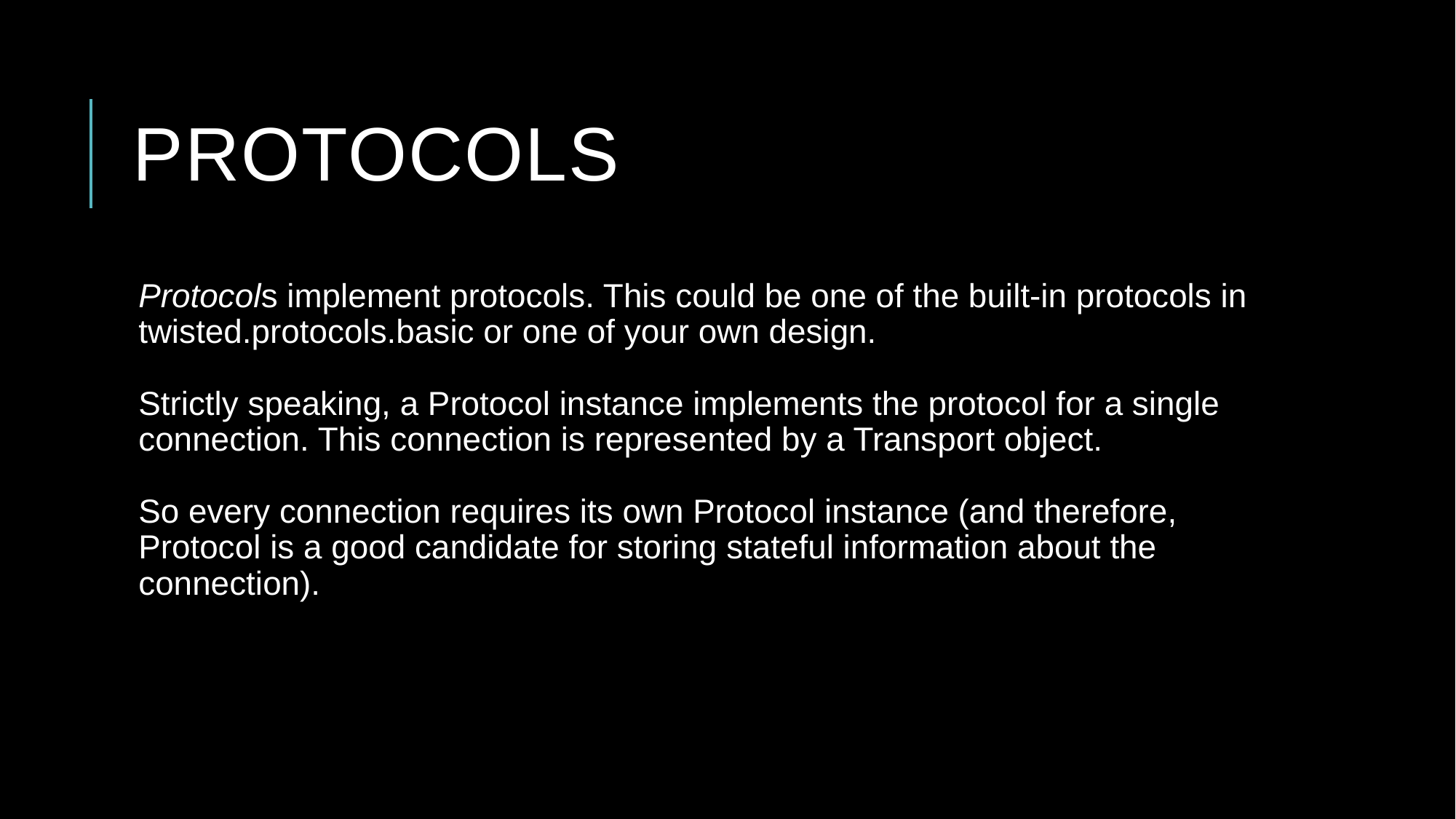

# protocols
Protocols implement protocols. This could be one of the built-in protocols in twisted.protocols.basic or one of your own design.
Strictly speaking, a Protocol instance implements the protocol for a single connection. This connection is represented by a Transport object.
So every connection requires its own Protocol instance (and therefore, Protocol is a good candidate for storing stateful information about the connection).